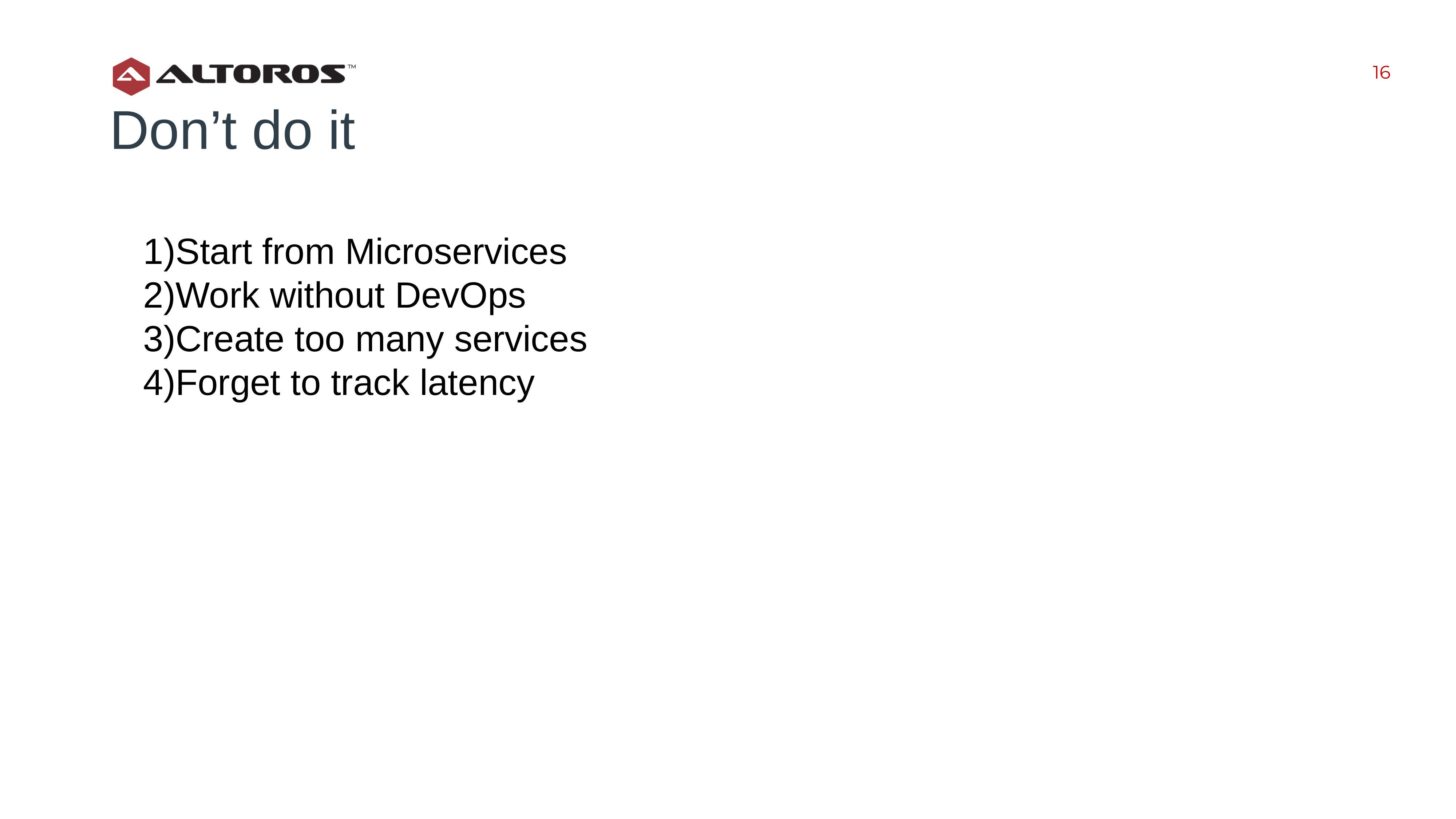

16
18
Don’t do it
Start from Microservices
Work without DevOps
Create too many services
Forget to track latency